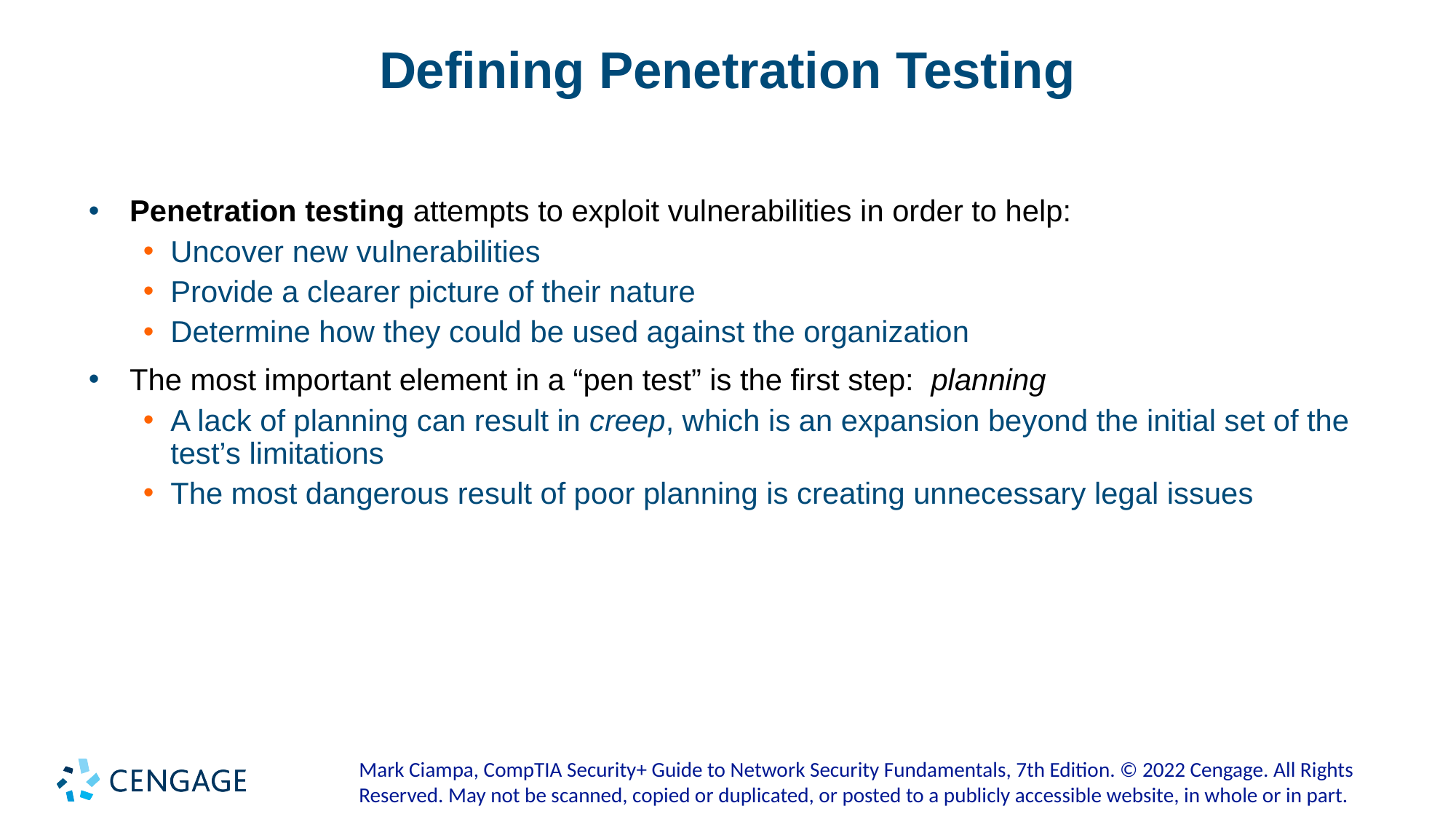

# Defining Penetration Testing
Penetration testing attempts to exploit vulnerabilities in order to help:
Uncover new vulnerabilities
Provide a clearer picture of their nature
Determine how they could be used against the organization
The most important element in a “pen test” is the first step:  planning
A lack of planning can result in creep, which is an expansion beyond the initial set of the test’s limitations
The most dangerous result of poor planning is creating unnecessary legal issues